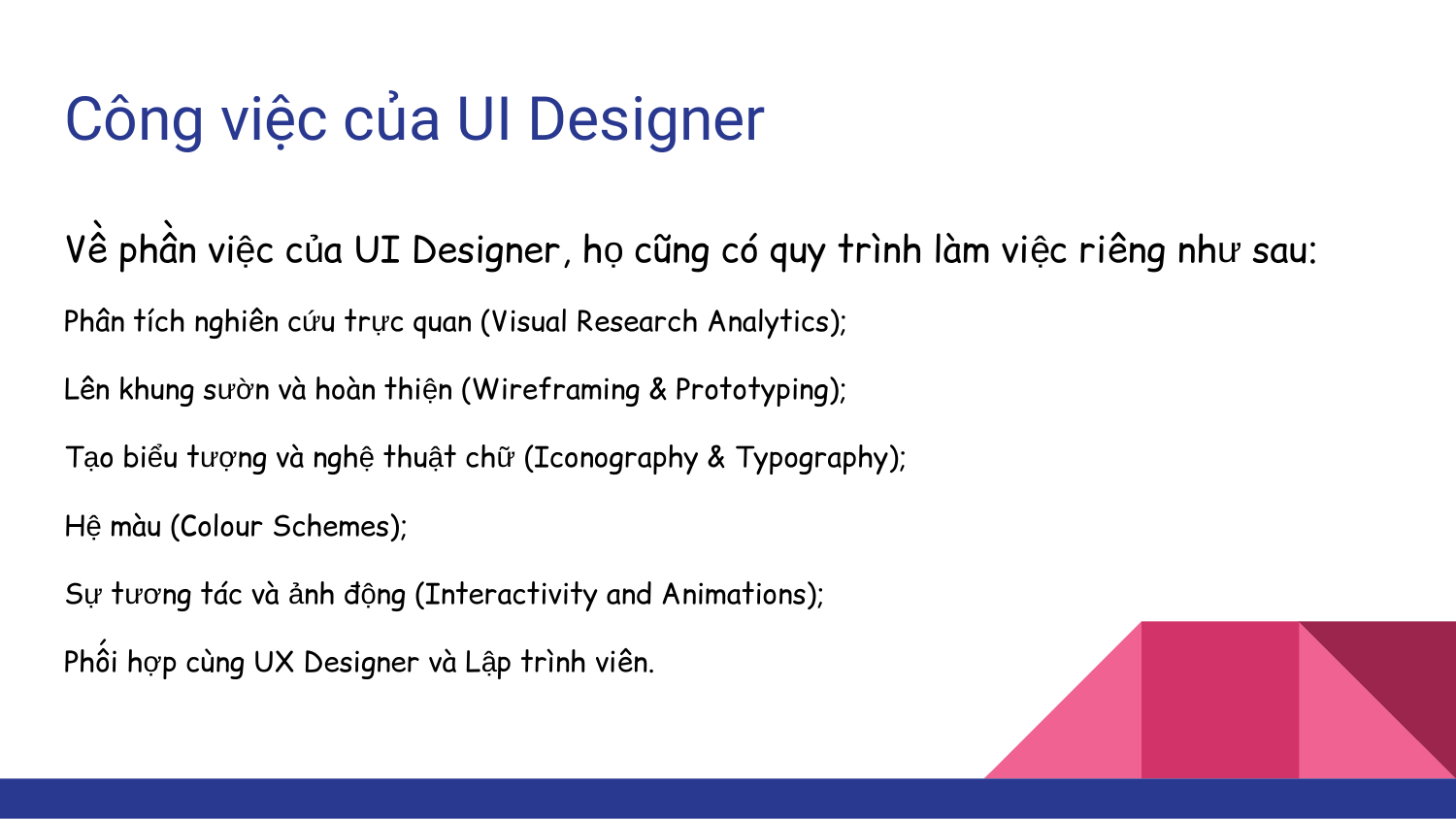

# Công việc của UI Designer

Về phần việc của UI Designer, họ cũng có quy trình làm việc riêng như sau:
Phân tích nghiên cứu trực quan (Visual Research Analytics);
Lên khung sườn và hoàn thiện (Wireframing & Prototyping);
Tạo biểu tượng và nghệ thuật chữ (Iconography & Typography);
Hệ màu (Colour Schemes);
Sự tương tác và ảnh động (Interactivity and Animations);
Phối hợp cùng UX Designer và Lập trình viên.